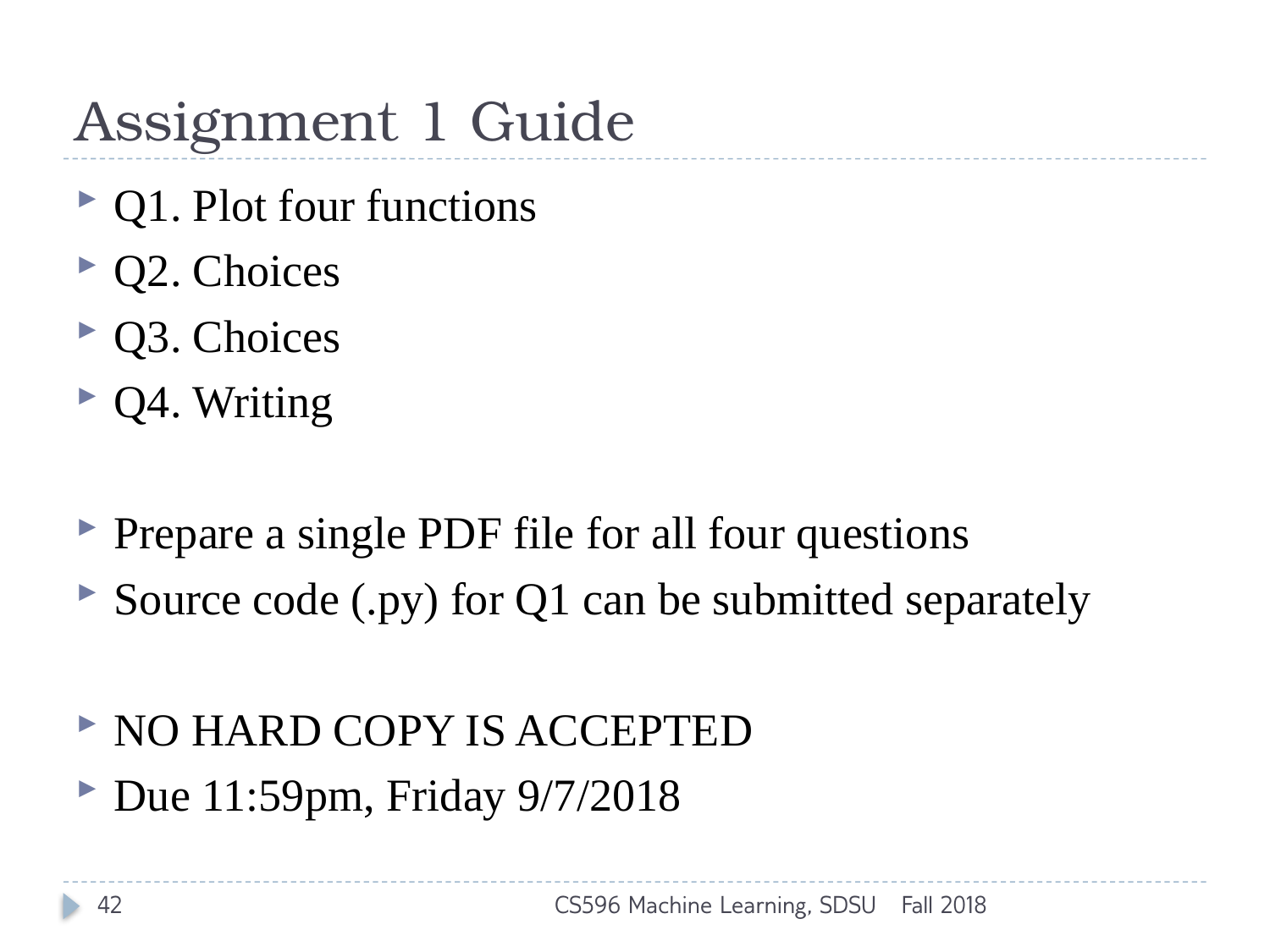

# Assignment 1 Guide
Q1. Plot four functions
Q2. Choices
Q3. Choices
Q4. Writing

Prepare a single PDF file for all four questions
Source code (.py) for Q1 can be submitted separately

NO HARD COPY IS ACCEPTED
Due 11:59pm, Friday 9/7/2018
42
CS596 Machine Learning, SDSU
Fall 2018